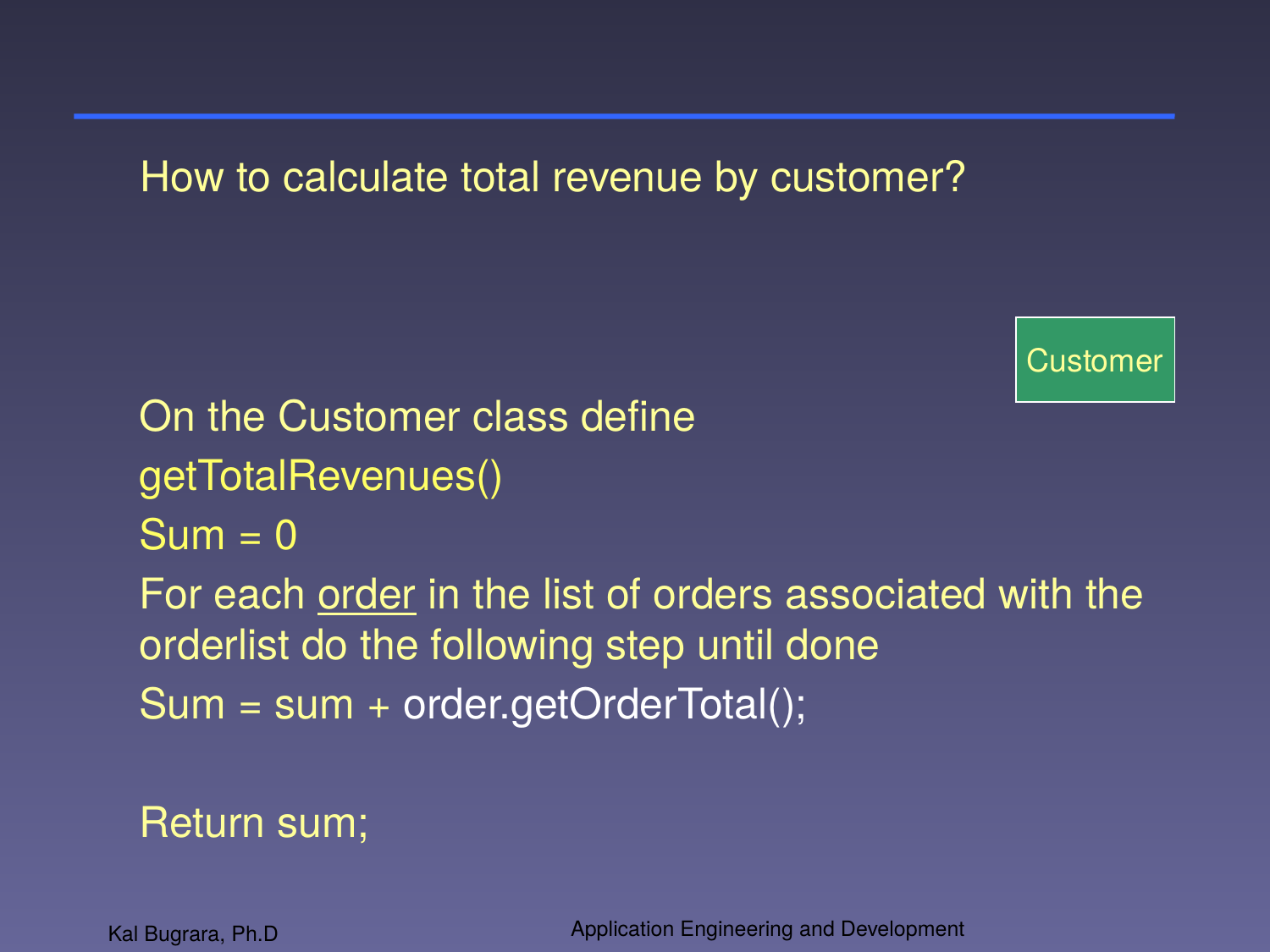

How to calculate total revenue by customer?

On the Customer class define
getTotalRevenues()
Sum = 0
For each order in the list of orders associated with the orderlist do the following step until done
Sum = sum + order.getOrderTotal();

Return sum;

Customer
Kal Bugrara, Ph.D
Application Engineering and Development